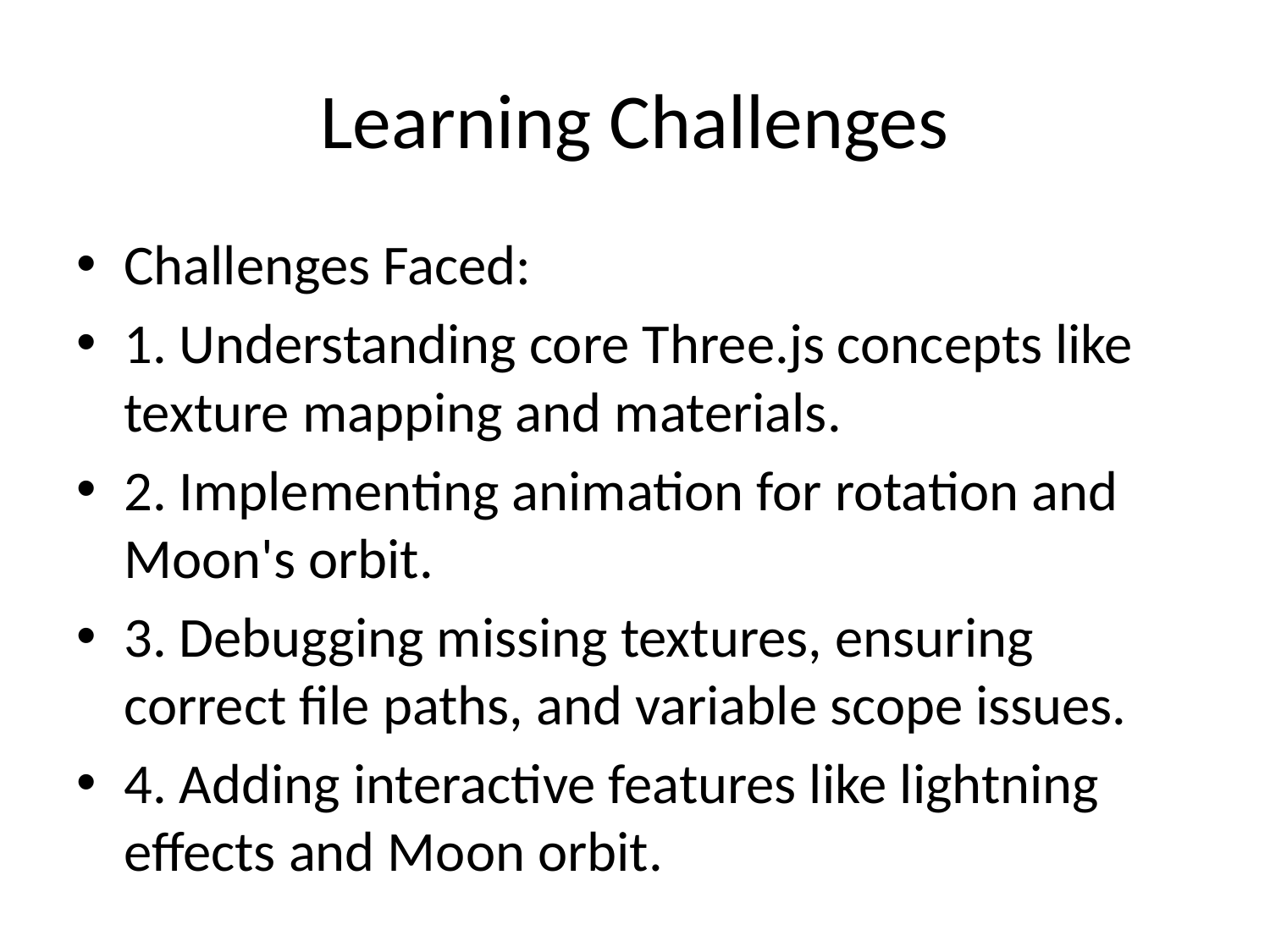

# Learning Challenges
Challenges Faced:
1. Understanding core Three.js concepts like texture mapping and materials.
2. Implementing animation for rotation and Moon's orbit.
3. Debugging missing textures, ensuring correct file paths, and variable scope issues.
4. Adding interactive features like lightning effects and Moon orbit.

Key Learnings:
- Experience with WebGL and Three.js for 3D graphics.
- Improved skills in animation and lighting in 3D environments.
- Importance of debugging and organized project structures.